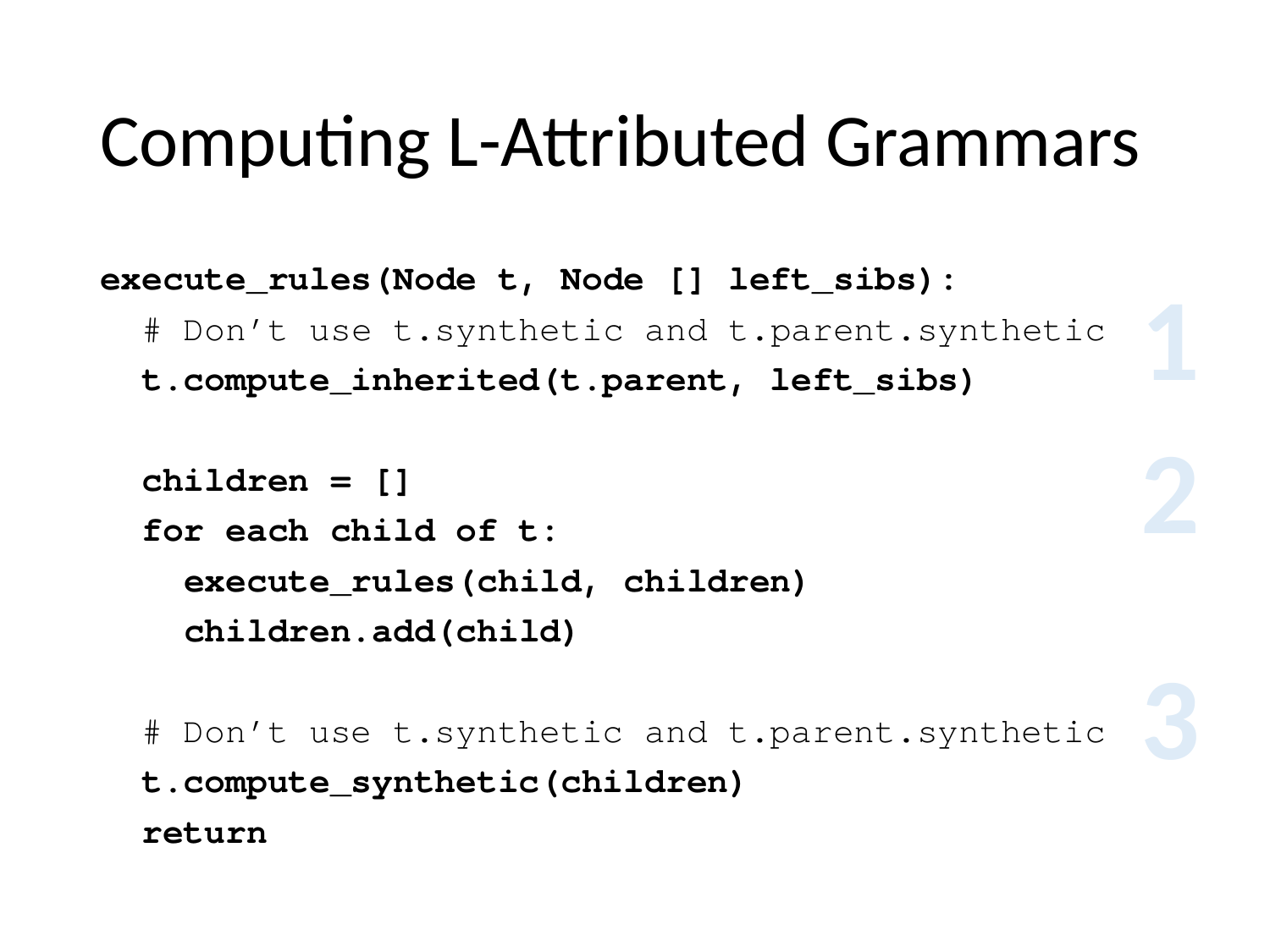

# Computing L-Attributed Grammars
execute_rules(Node t, Node [] left_sibs):
  # Don’t use t.synthetic and t.parent.synthetic
  t.compute_inherited(t.parent, left_sibs)

  children = []
  for each child of t:
    execute_rules(child, children)
    children.add(child)

  # Don’t use t.synthetic and t.parent.synthetic
  t.compute_synthetic(children)
  return
1
2
3